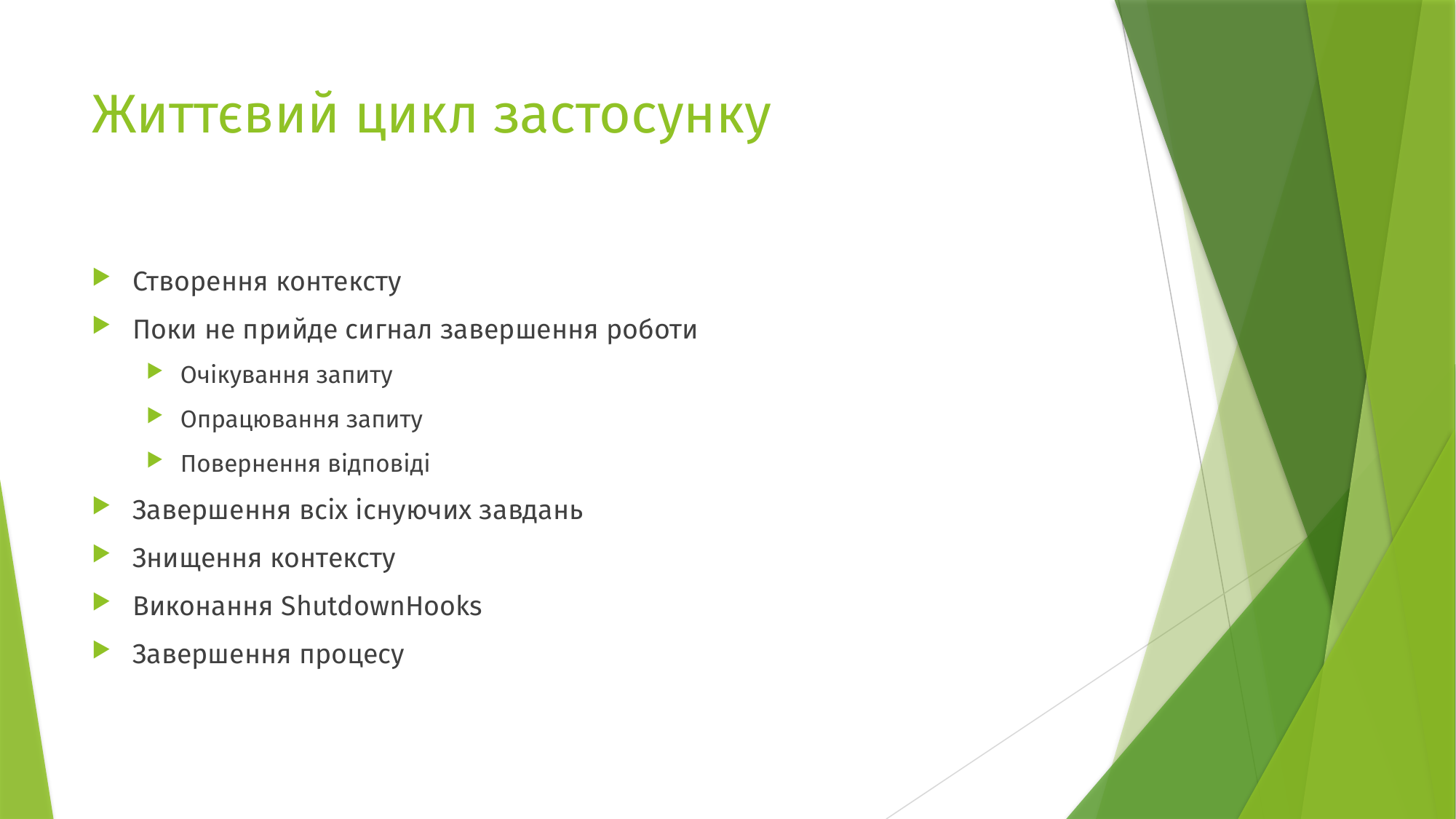

# Життєвий цикл застосунку
Створення контексту
Поки не прийде сигнал завершення роботи
Очікування запиту
Опрацювання запиту
Повернення відповіді
Завершення всіх існуючих завдань
Знищення контексту
Виконання ShutdownHooks
Завершення процесу